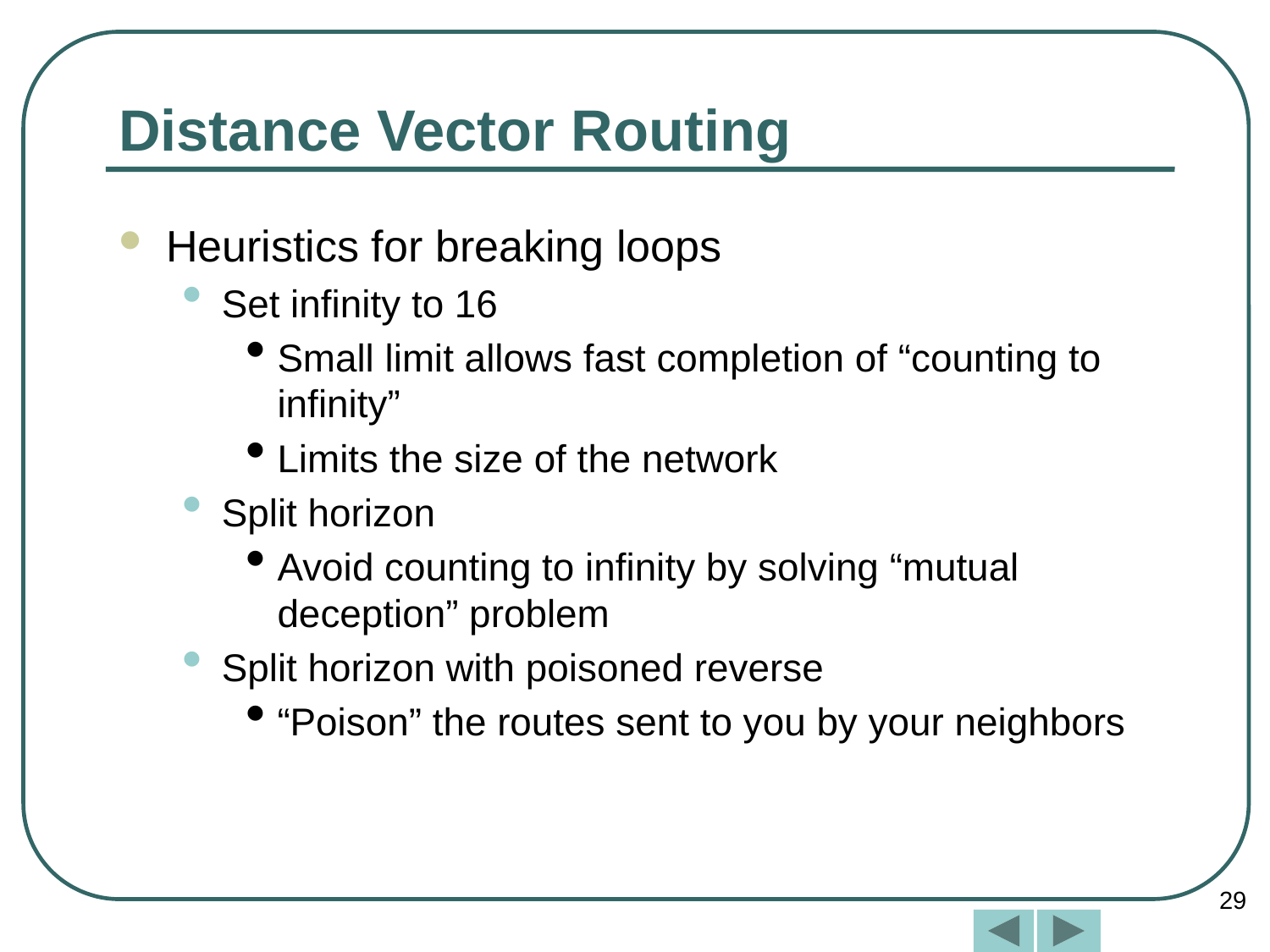

# Distance Vector Routing
Heuristics for breaking loops
Set infinity to 16
Small limit allows fast completion of “counting to infinity”
Limits the size of the network
Split horizon
Avoid counting to infinity by solving “mutual deception” problem
Split horizon with poisoned reverse
“Poison” the routes sent to you by your neighbors
29